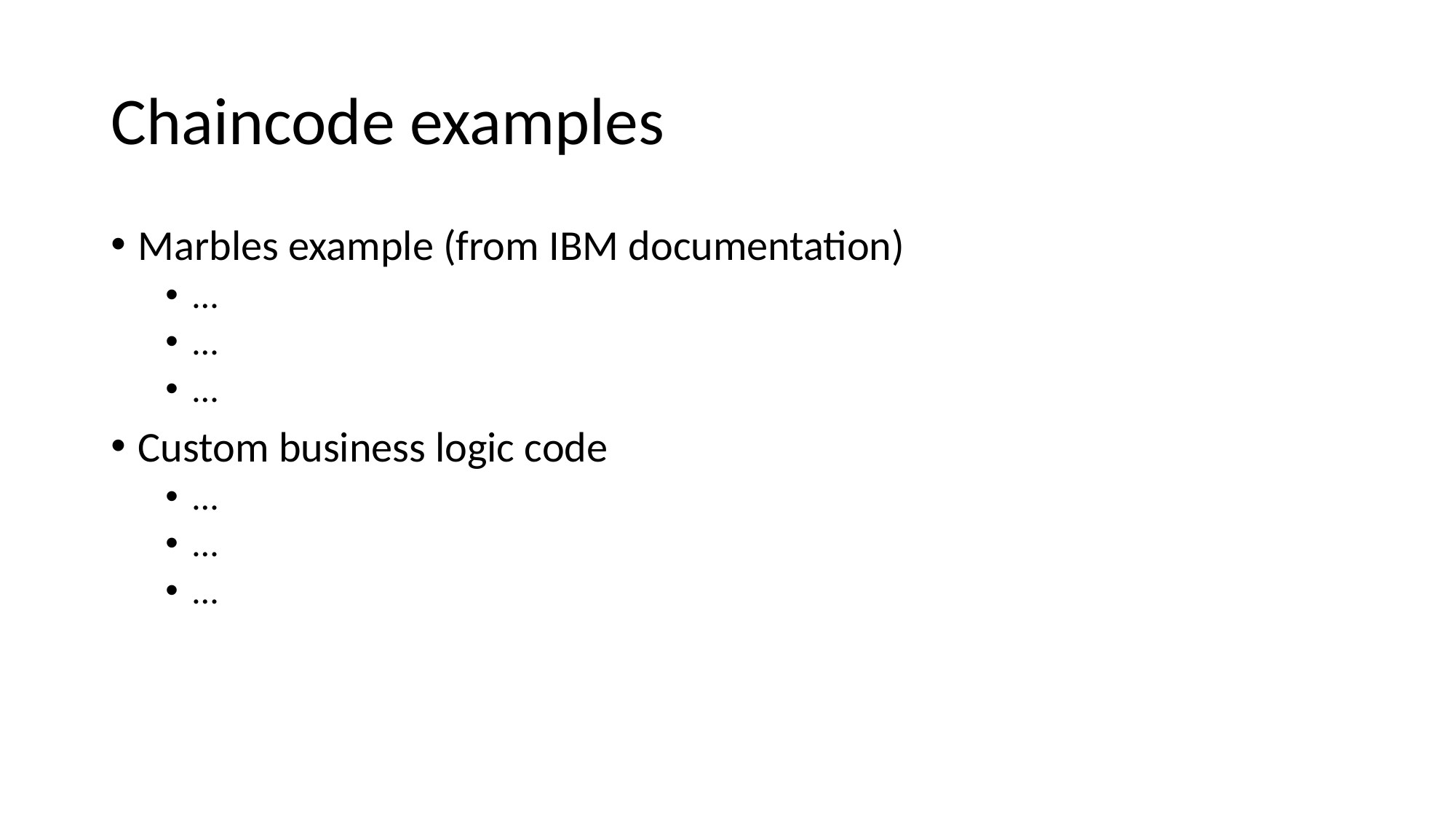

# Chaincode examples
Marbles example (from IBM documentation)
…
…
…
Custom business logic code
…
…
…